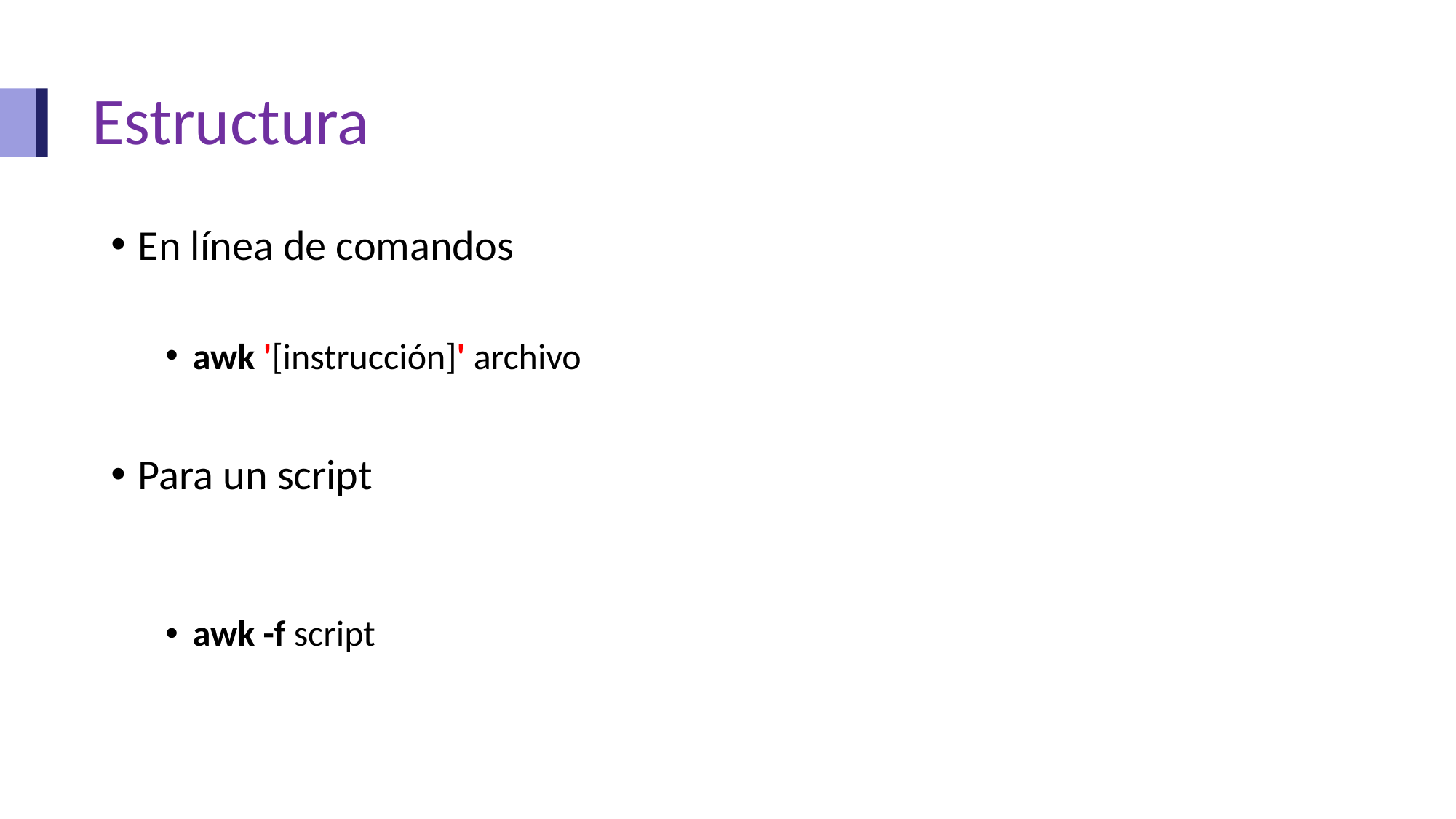

# Estructura

En línea de comandos

awk '[instrucción]' archivo

Para un script

awk -f script